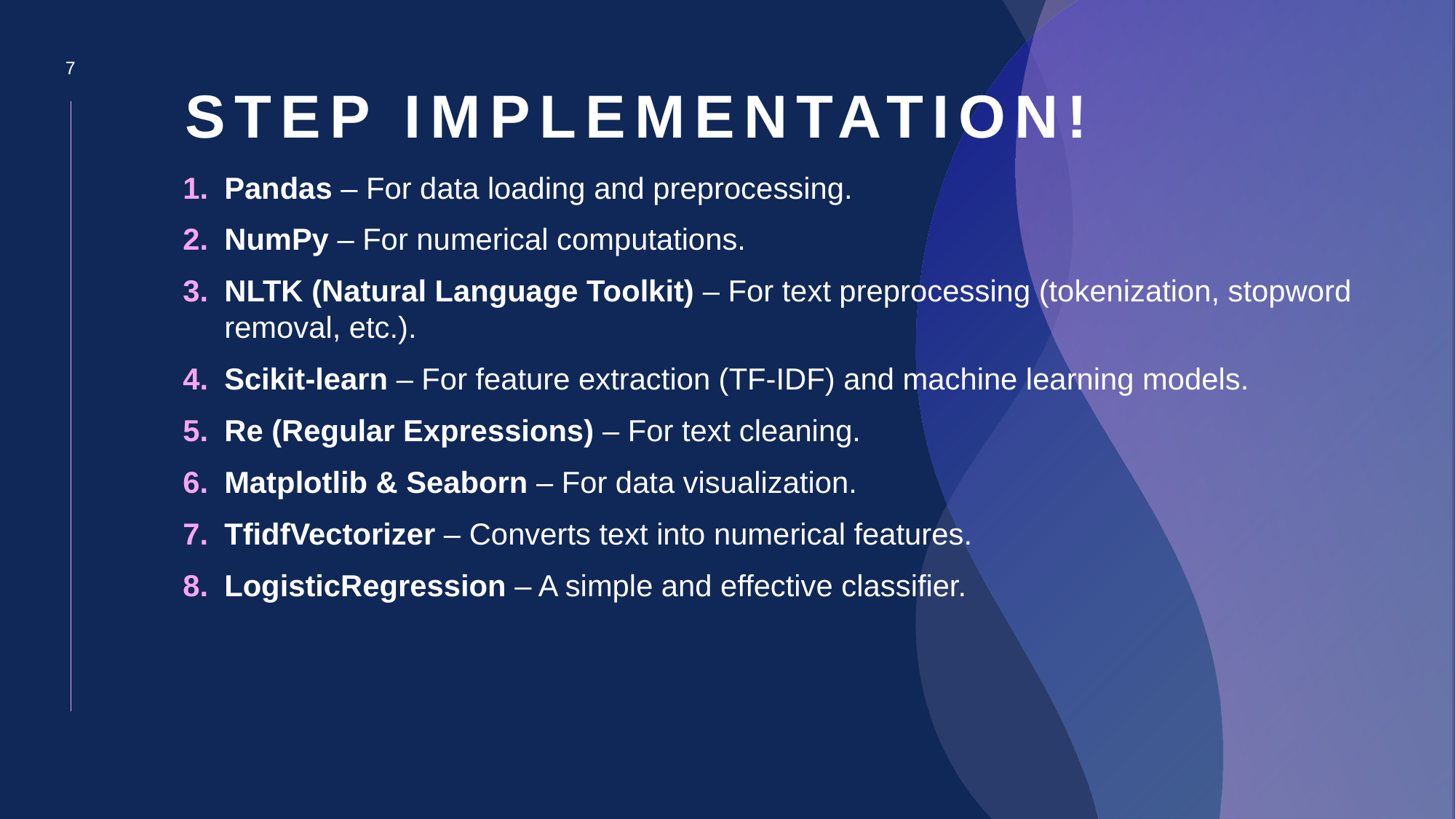

# Step implementation!
7
Pandas – For data loading and preprocessing.
NumPy – For numerical computations.
NLTK (Natural Language Toolkit) – For text preprocessing (tokenization, stopword removal, etc.).
Scikit-learn – For feature extraction (TF-IDF) and machine learning models.
Re (Regular Expressions) – For text cleaning.
Matplotlib & Seaborn – For data visualization.
TfidfVectorizer – Converts text into numerical features.
LogisticRegression – A simple and effective classifier.